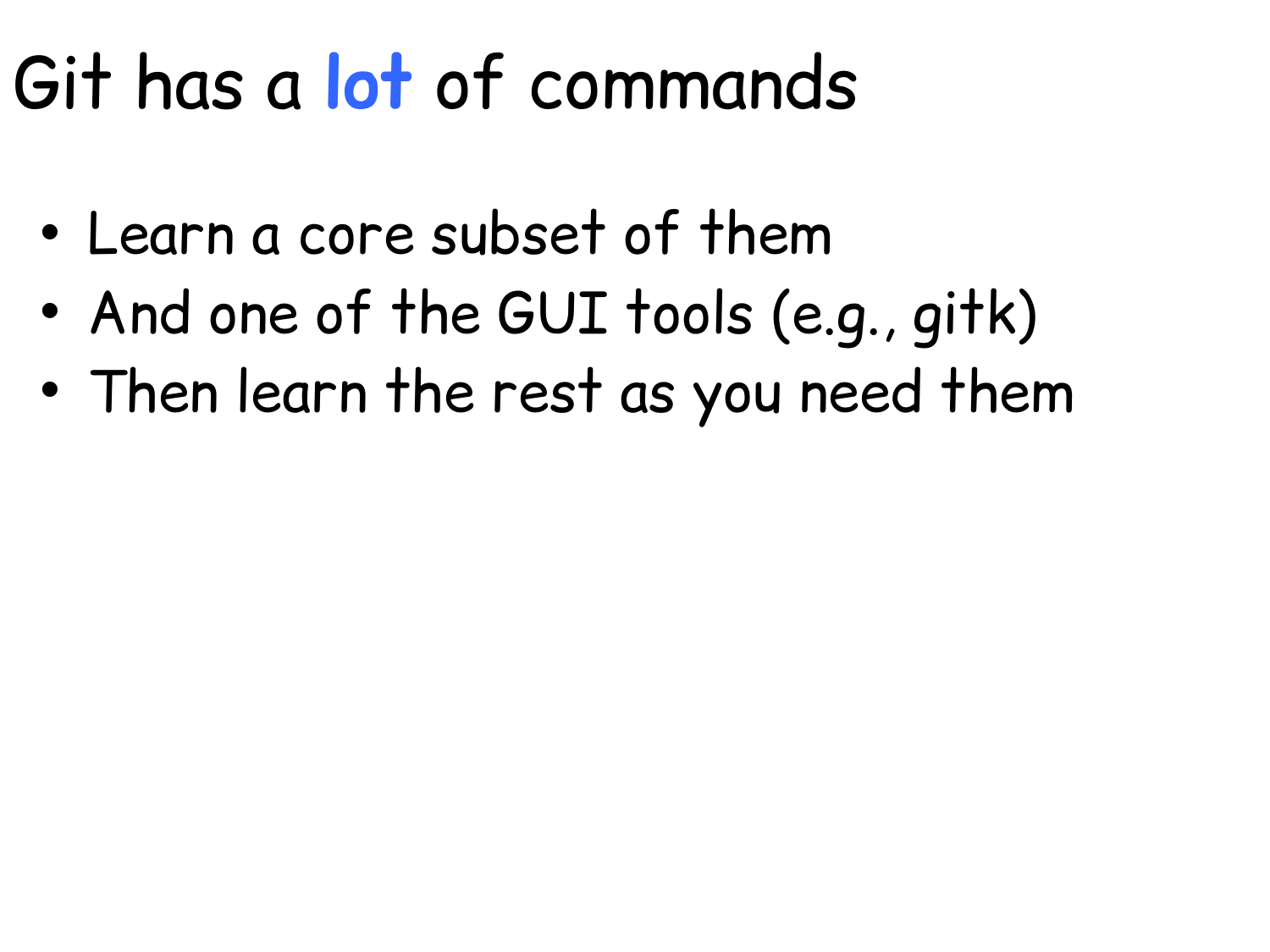

# Git has a lot of commands
Learn a core subset of them
And one of the GUI tools (e.g., gitk)
Then learn the rest as you need them